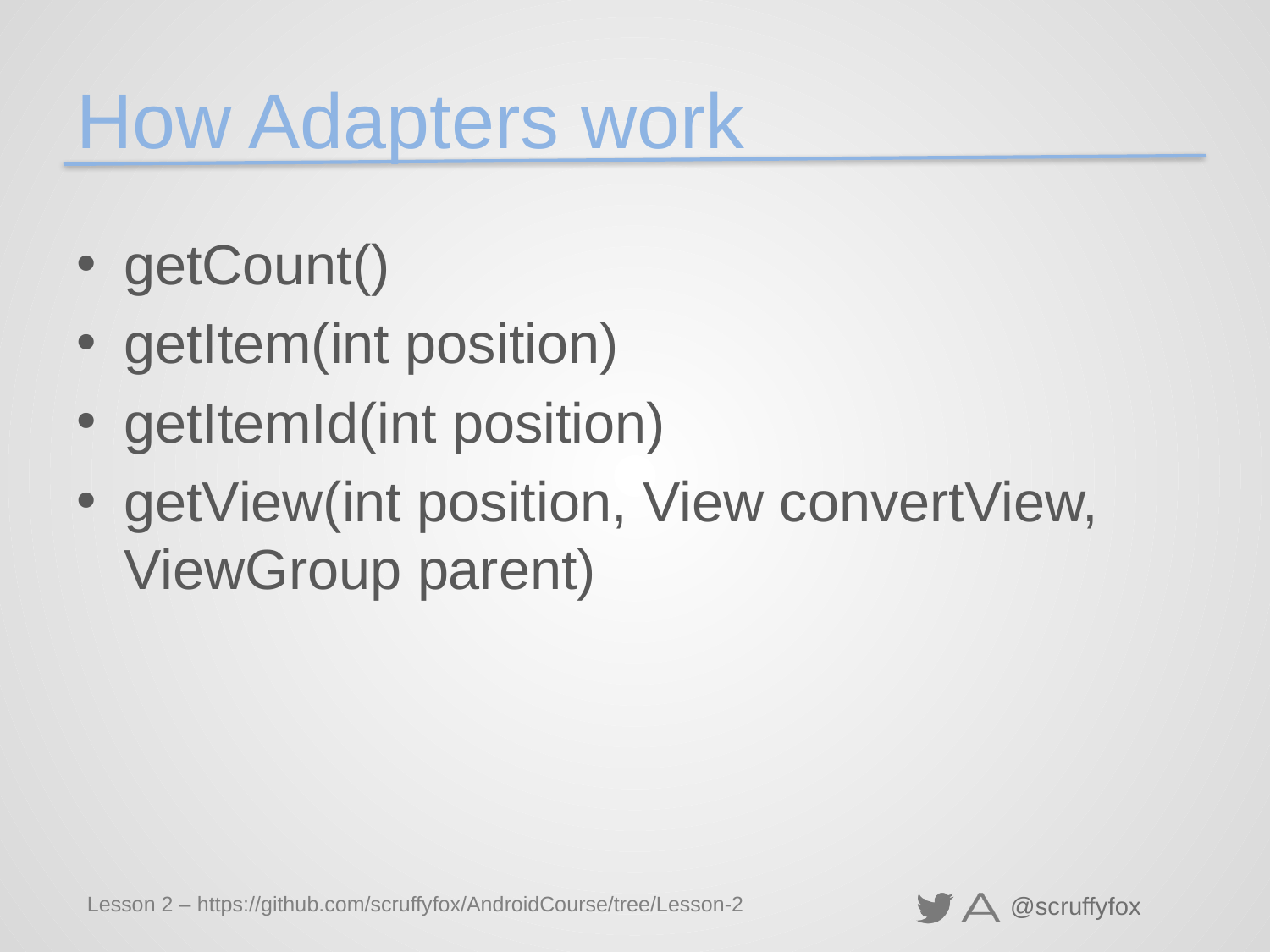

# How Adapters work
getCount()
getItem(int position)
getItemId(int position)
getView(int position, View convertView, ViewGroup parent)